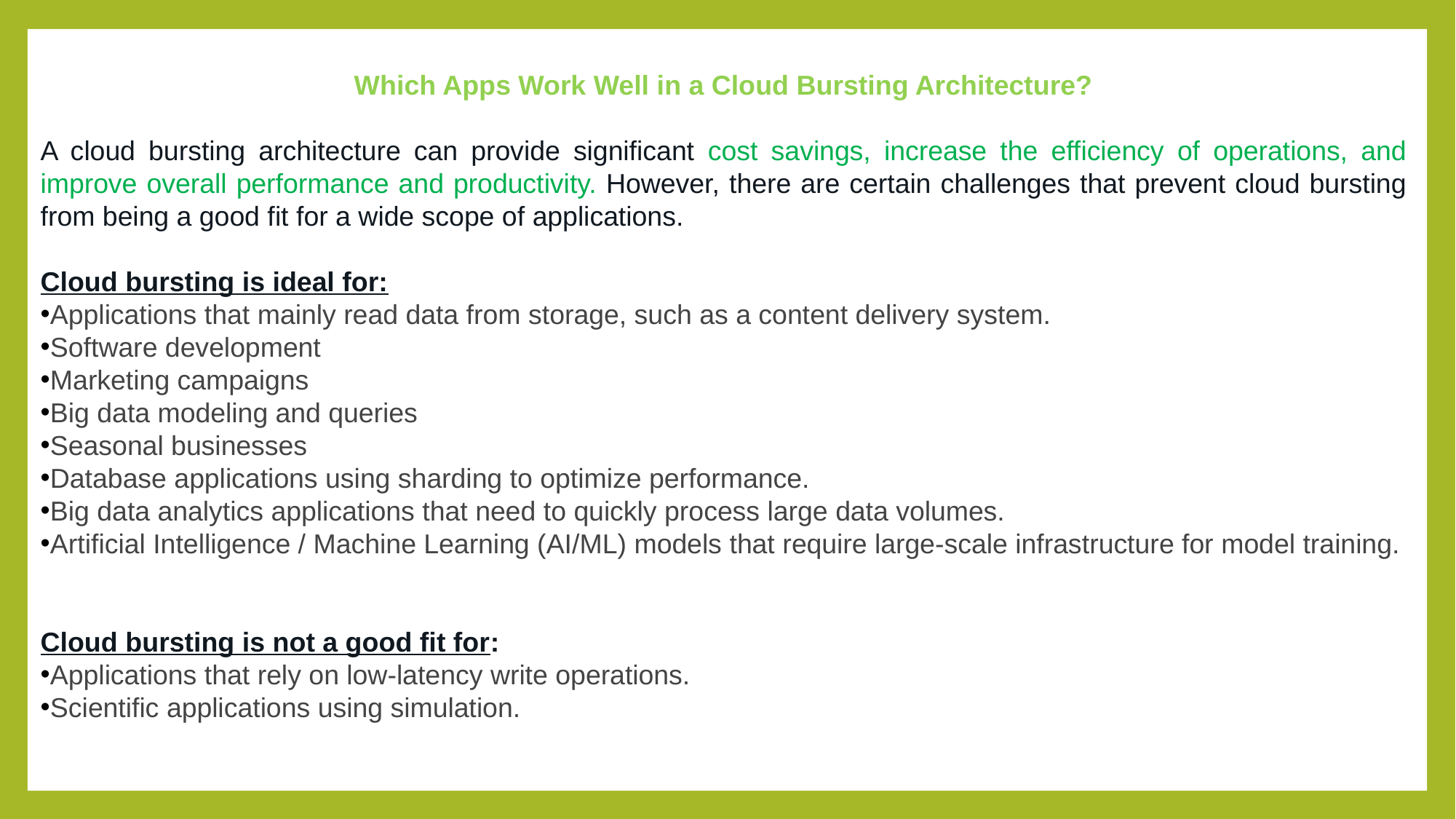

Which Apps Work Well in a Cloud Bursting Architecture?

A cloud bursting architecture can provide significant cost savings, increase the efficiency of operations, and improve overall performance and productivity. However, there are certain challenges that prevent cloud bursting from being a good fit for a wide scope of applications.

Cloud bursting is ideal for:
Applications that mainly read data from storage, such as a content delivery system.
Software development
Marketing campaigns
Big data modeling and queries
Seasonal businesses
Database applications using sharding to optimize performance.
Big data analytics applications that need to quickly process large data volumes.
Artificial Intelligence / Machine Learning (AI/ML) models that require large-scale infrastructure for model training.

Cloud bursting is not a good fit for:
Applications that rely on low-latency write operations.
Scientific applications using simulation.